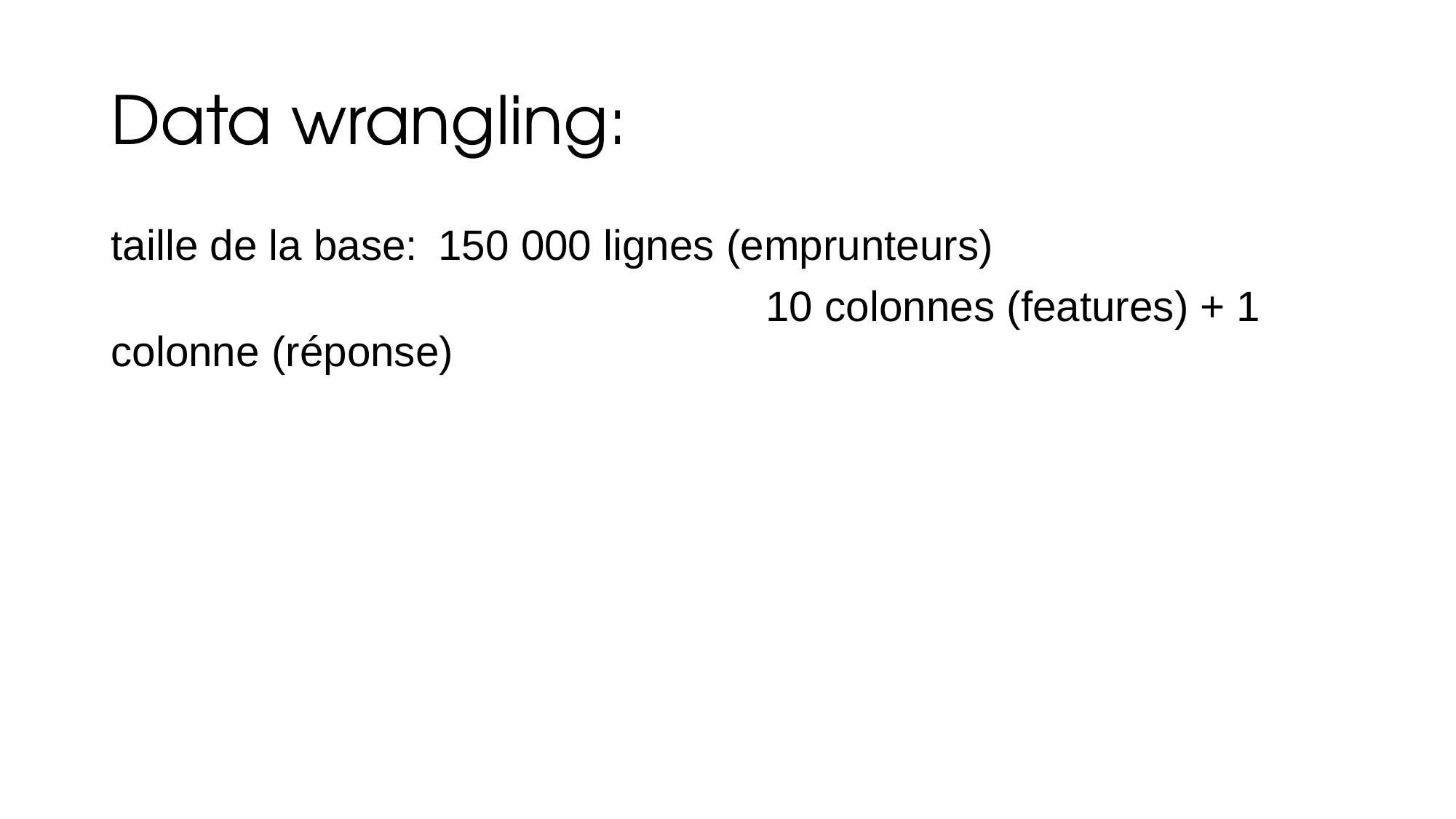

# Data wrangling:
taille de la base: 	150 000 lignes (emprunteurs)
						10 colonnes (features) + 1 colonne (réponse)